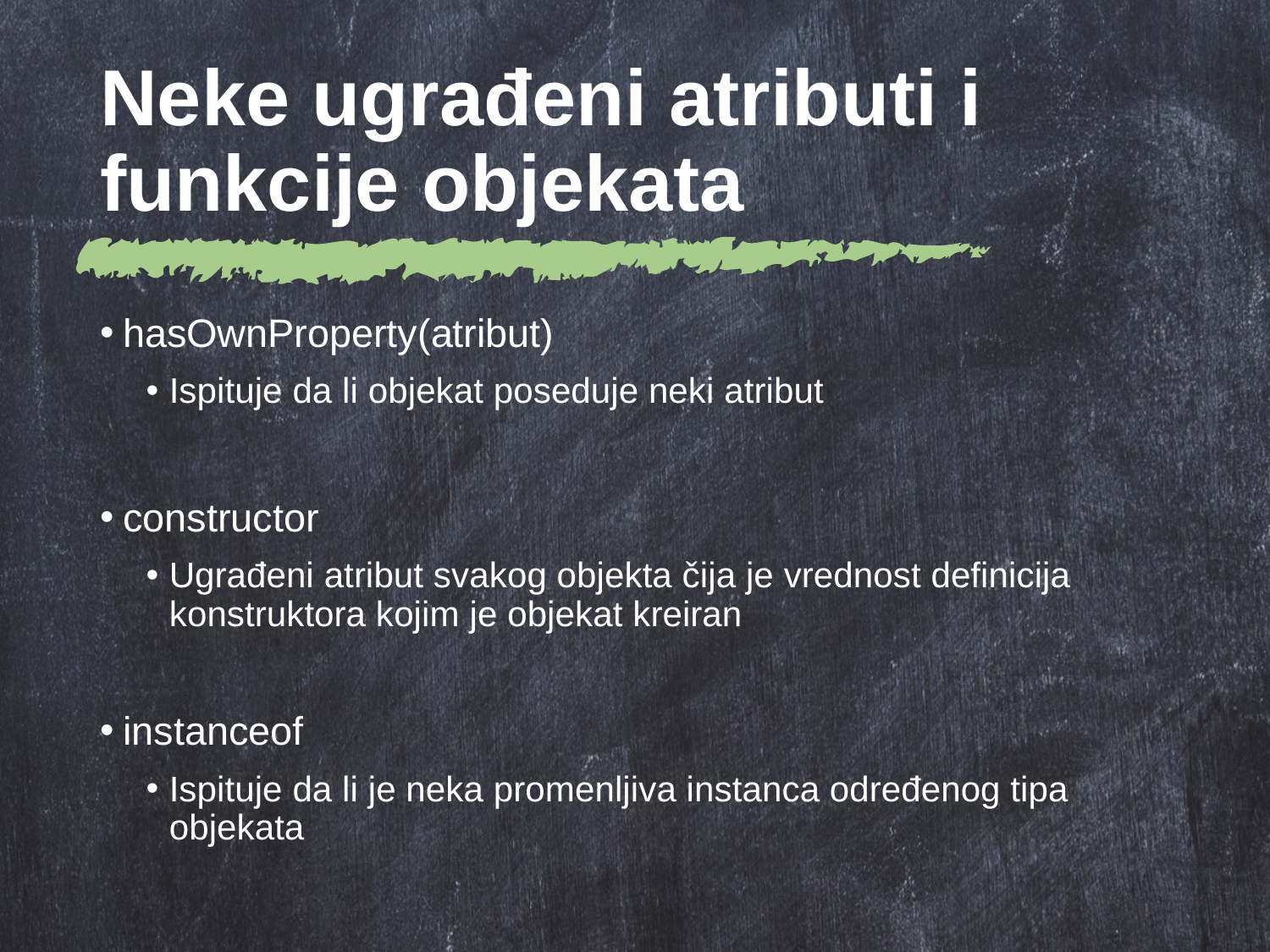

# Neke ugrađeni atributi i funkcije objekata
hasOwnProperty(atribut)
Ispituje da li objekat poseduje neki atribut

constructor
Ugrađeni atribut svakog objekta čija je vrednost definicija konstruktora kojim je objekat kreiran

instanceof
Ispituje da li je neka promenljiva instanca određenog tipa objekata